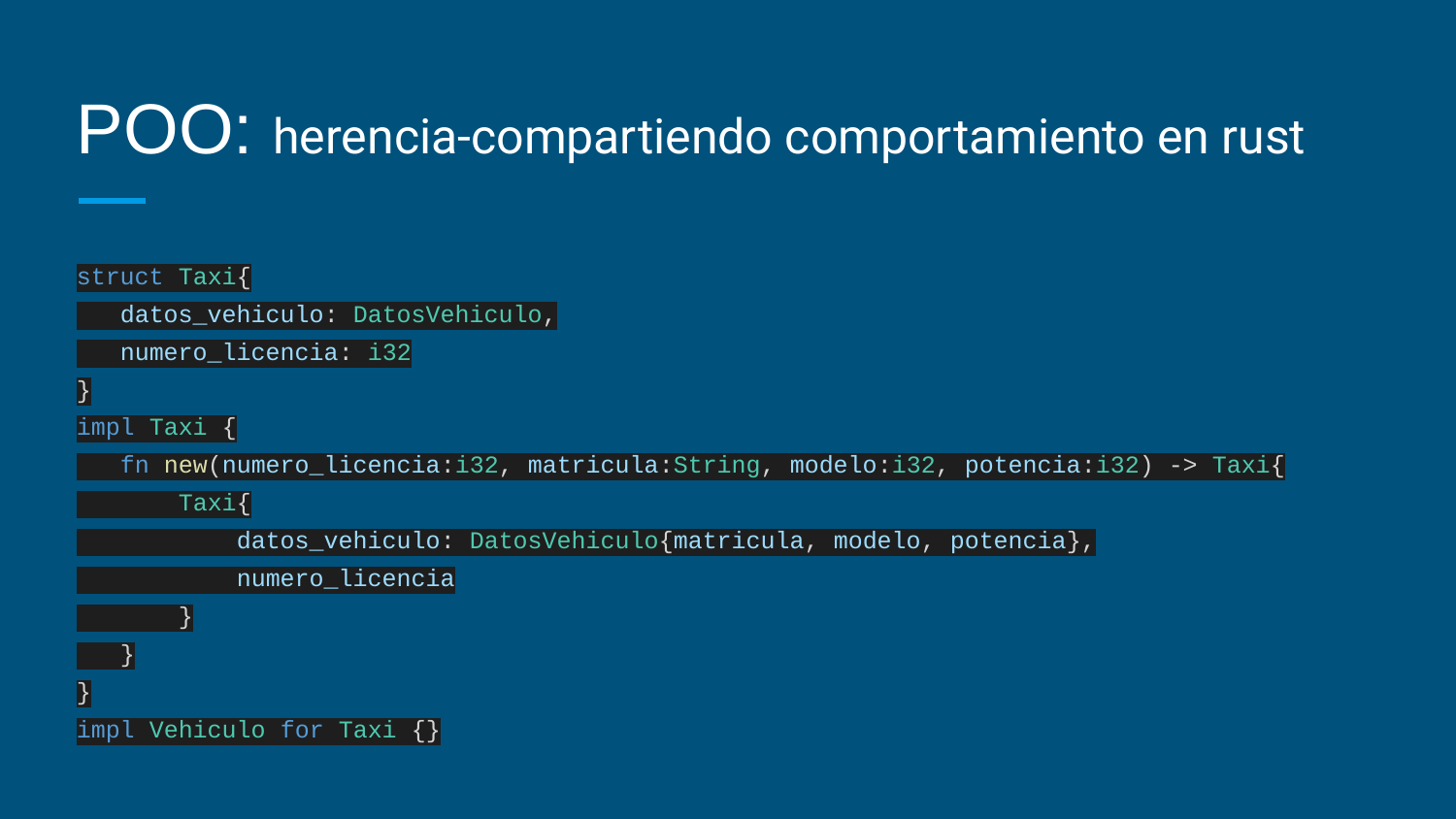

# POO: herencia-compartiendo comportamiento en rust
struct Taxi{
   datos_vehiculo: DatosVehiculo,
   numero_licencia: i32
}
impl Taxi {
   fn new(numero_licencia:i32, matricula:String, modelo:i32, potencia:i32) -> Taxi{
       Taxi{
           datos_vehiculo: DatosVehiculo{matricula, modelo, potencia},
           numero_licencia
       }
   }
}
impl Vehiculo for Taxi {}